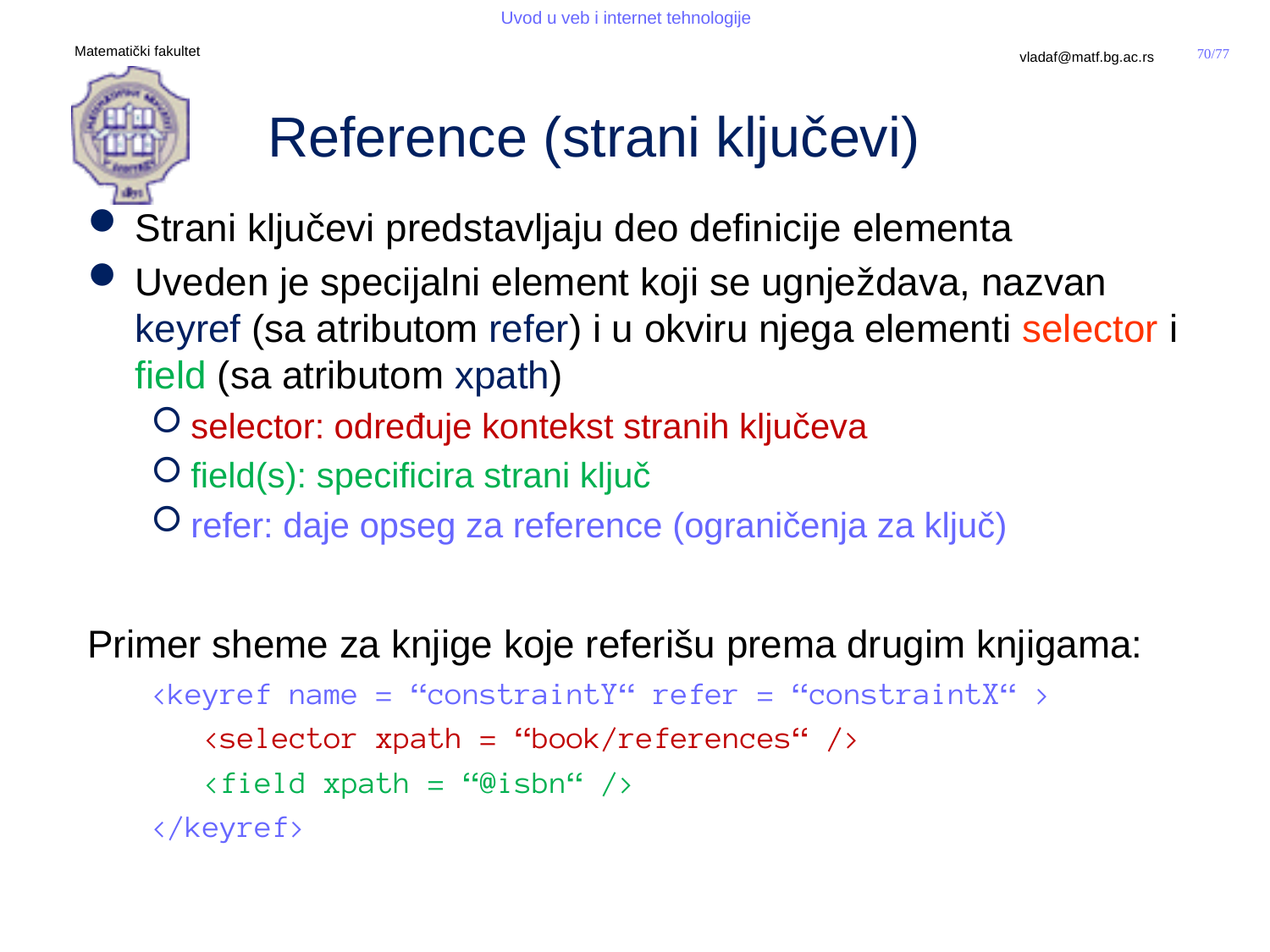

# Reference (strani ključevi)
Strani ključevi predstavljaju deo definicije elementa
Uveden je specijalni element koji se ugnježdava, nazvan keyref (sa atributom refer) i u okviru njega elementi selector i field (sa atributom xpath)
selector: određuje kontekst stranih ključeva
field(s): specificira strani ključ
refer: daje opseg za reference (ograničenja za ključ)

Primer sheme za knjige koje referišu prema drugim knjigama:
<keyref name = “constraintY“ refer = “constraintX“ >
   <selector xpath = “book/references“ />
   <field xpath = “@isbn“ />
</keyref>